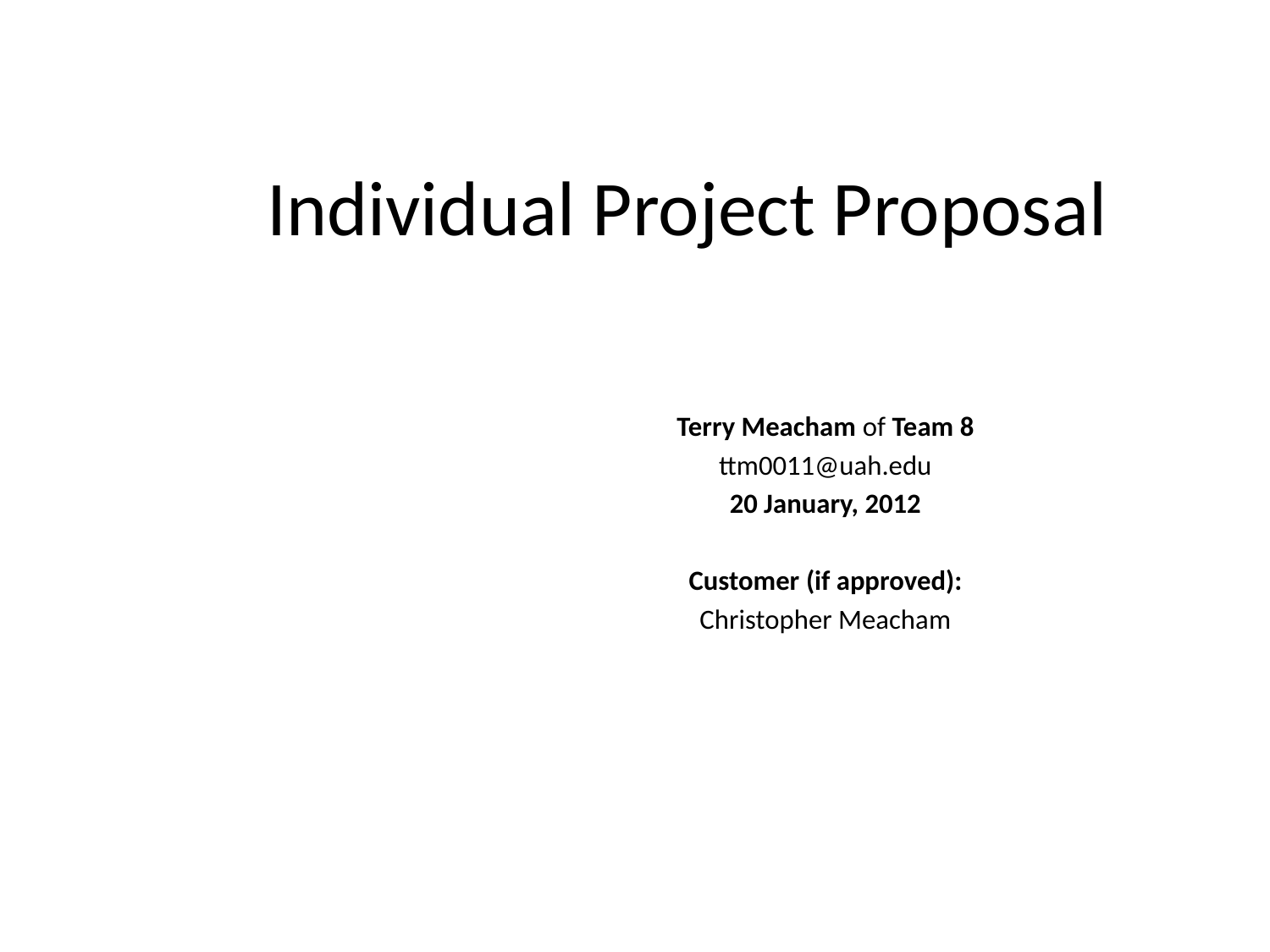

# Individual Project Proposal
Terry Meacham of Team 8
ttm0011@uah.edu
20 January, 2012

Customer (if approved):
Christopher Meacham